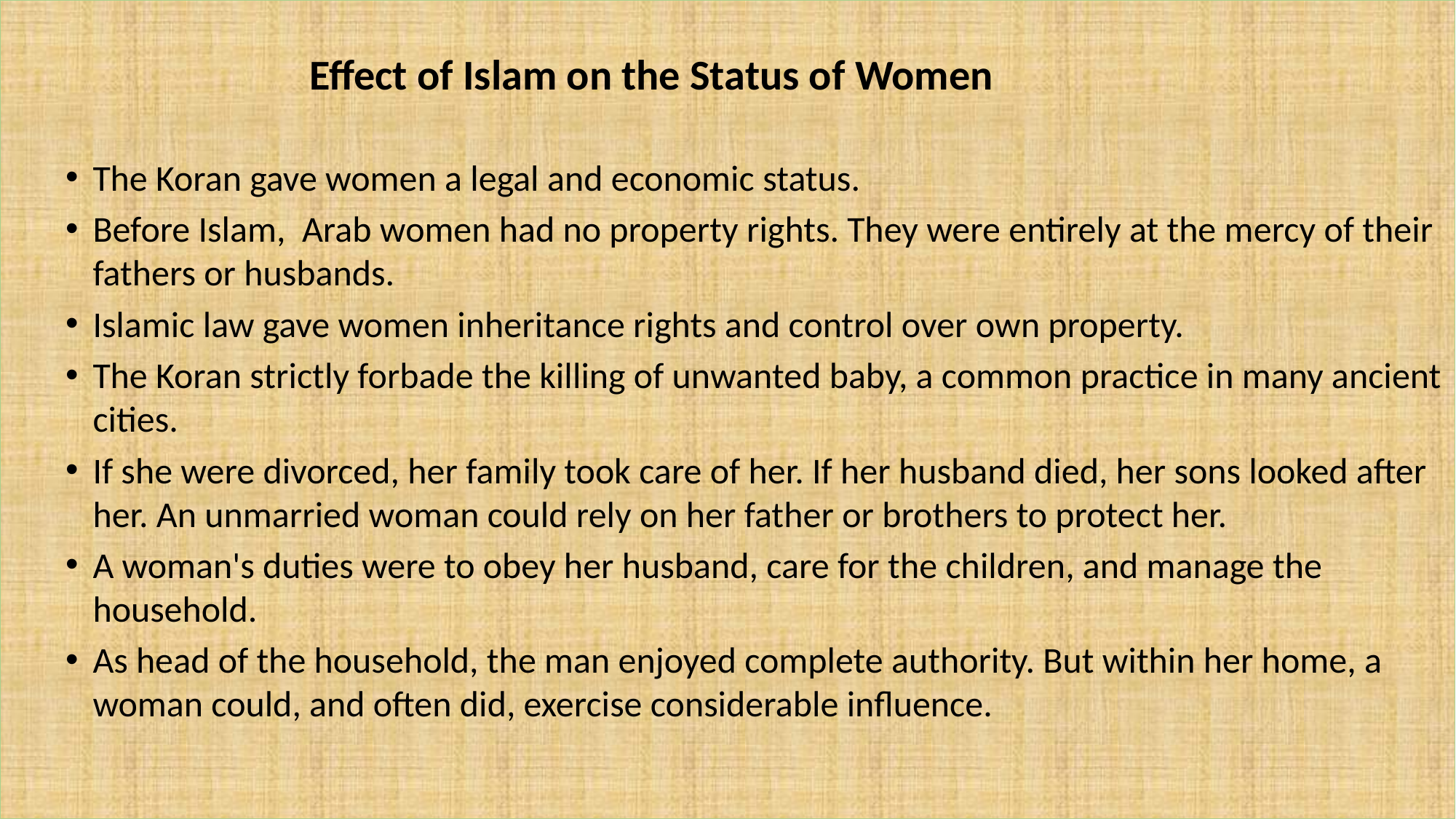

Effect of Islam on the Status of Women

The Koran gave women a legal and economic status.
Before Islam,  Arab women had no property rights. They were entirely at the mercy of their fathers or husbands.
Islamic law gave women inheritance rights and control over own property.
The Koran strictly forbade the killing of unwanted baby, a common practice in many ancient cities.
If she were divorced, her family took care of her. If her husband died, her sons looked after her. An unmarried woman could rely on her father or brothers to protect her.
A woman's duties were to obey her husband, care for the children, and manage the household.
As head of the household, the man enjoyed complete authority. But within her home, a woman could, and often did, exercise considerable influence.